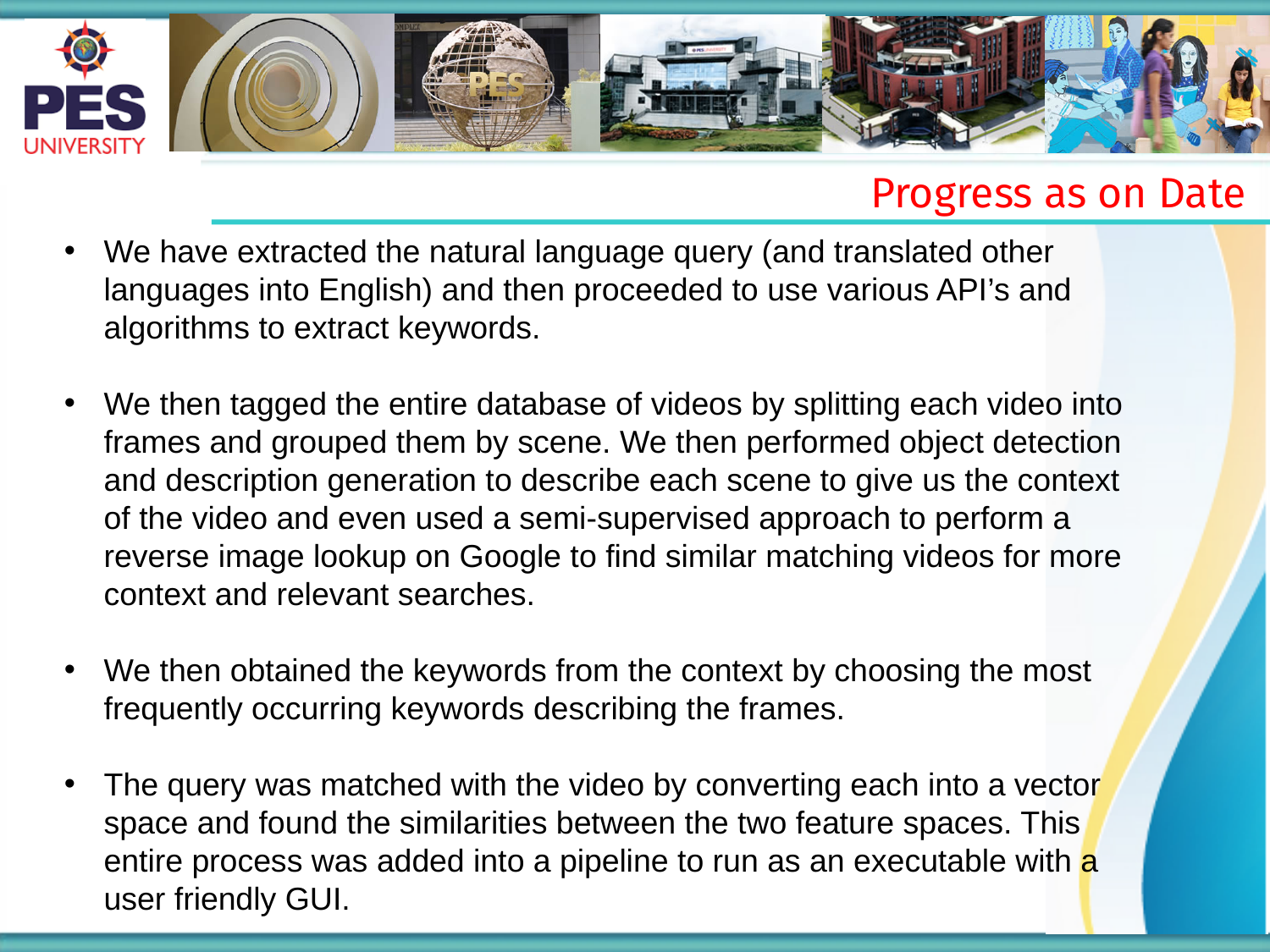

Progress as on Date

We have extracted the natural language query (and translated other languages into English) and then proceeded to use various API’s and algorithms to extract keywords.

We then tagged the entire database of videos by splitting each video into frames and grouped them by scene. We then performed object detection and description generation to describe each scene to give us the context of the video and even used a semi-supervised approach to perform a reverse image lookup on Google to find similar matching videos for more context and relevant searches.
We then obtained the keywords from the context by choosing the most frequently occurring keywords describing the frames.

The query was matched with the video by converting each into a vector space and found the similarities between the two feature spaces. This entire process was added into a pipeline to run as an executable with a user friendly GUI.